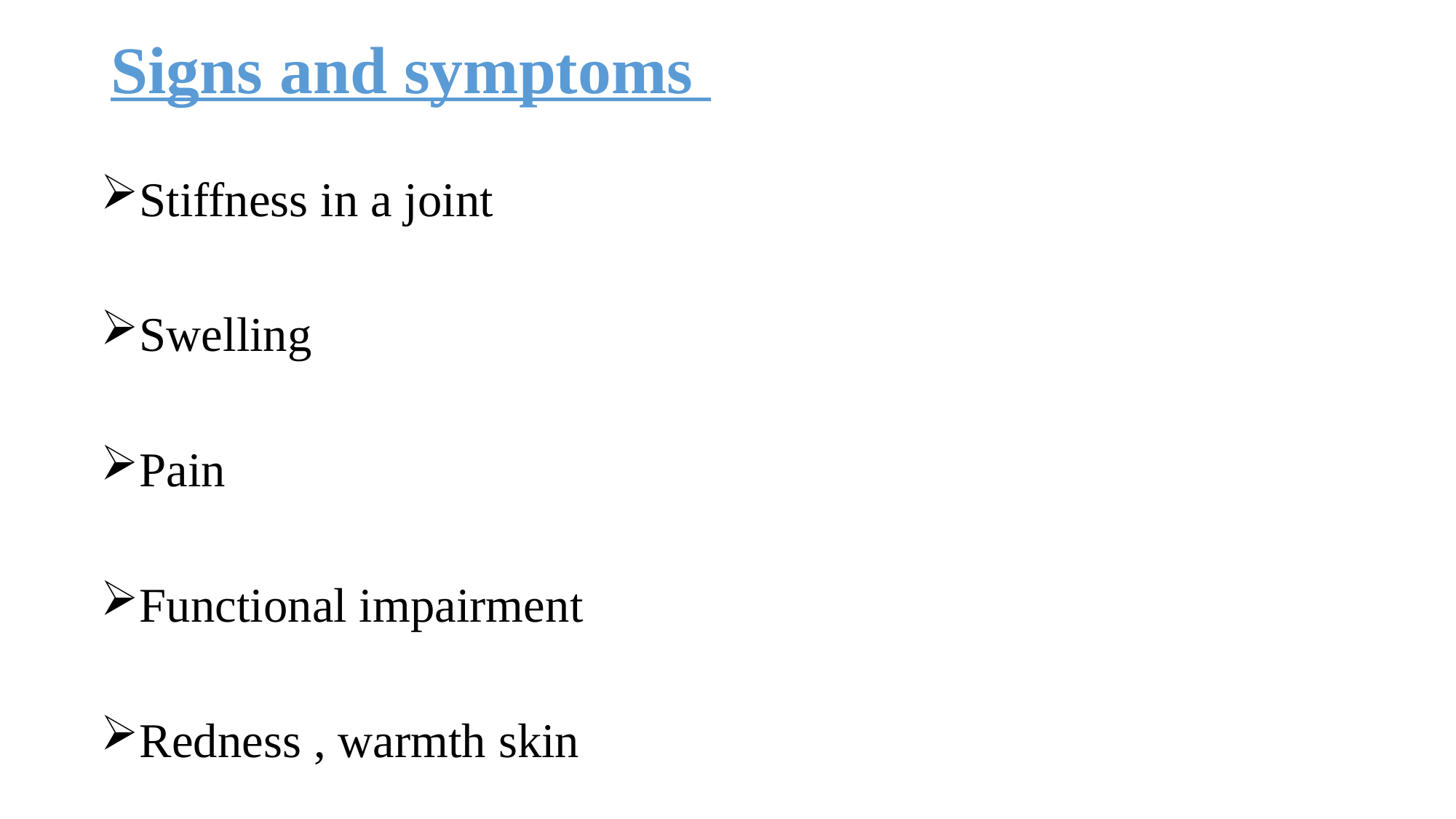

# Signs and symptoms
Stiffness in a joint

Swelling

Pain

Functional impairment

Redness , warmth skin